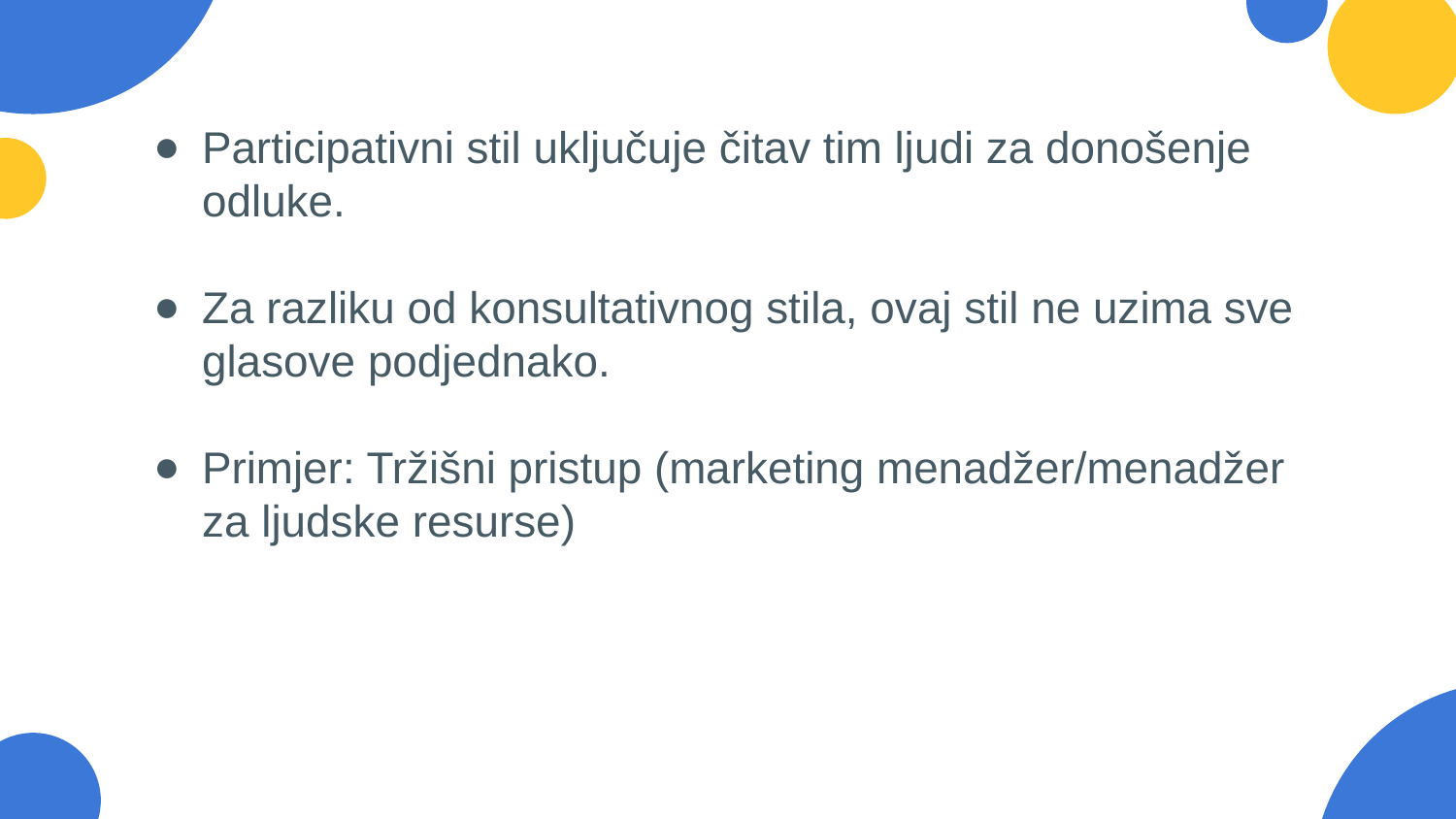

#
Participativni stil uključuje čitav tim ljudi za donošenje odluke.
Za razliku od konsultativnog stila, ovaj stil ne uzima sve glasove podjednako.
Primjer: Tržišni pristup (marketing menadžer/menadžer za ljudske resurse)